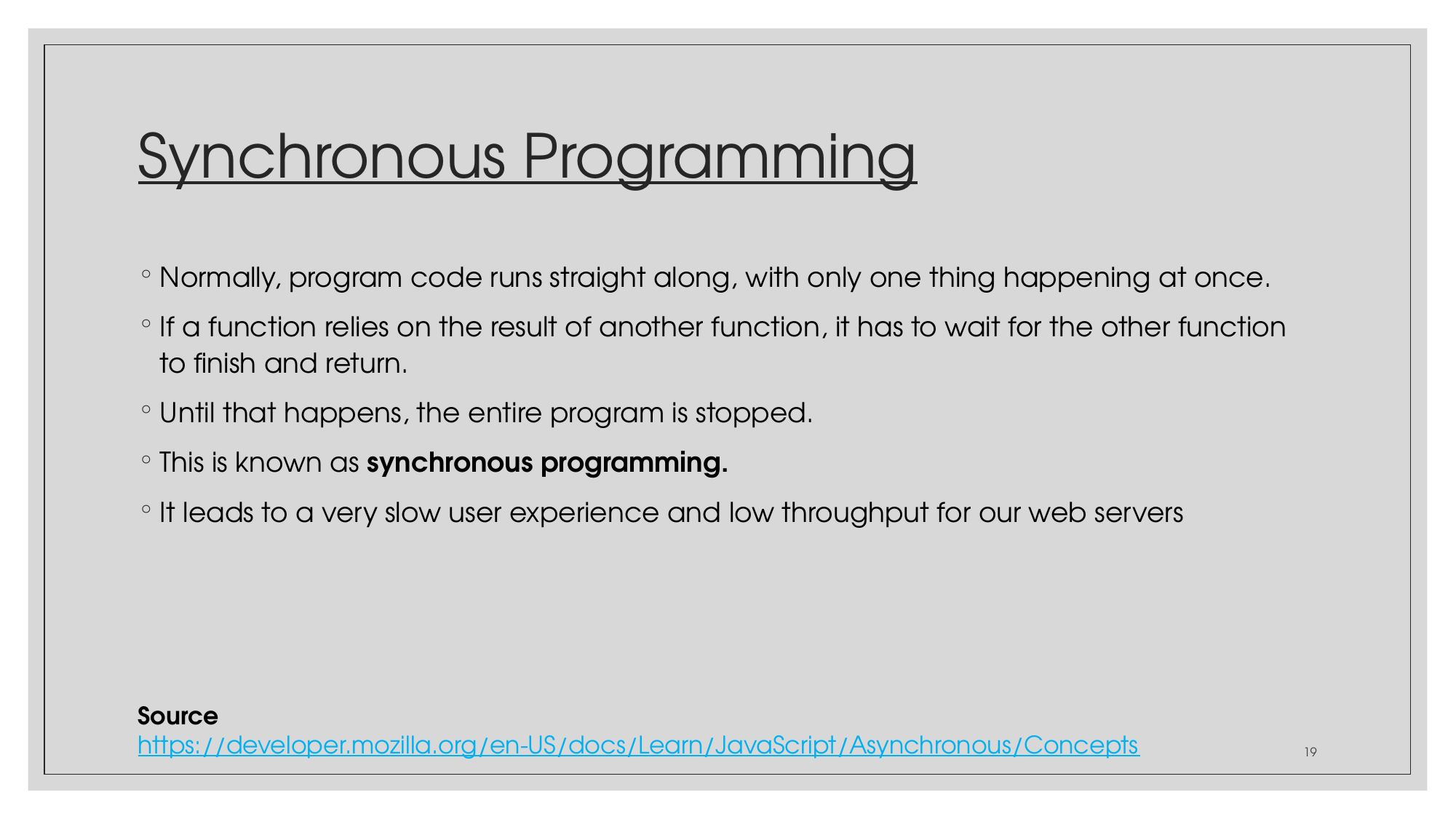

# Synchronous Programming
Normally, program code runs straight along, with only one thing happening at once.
If a function relies on the result of another function, it has to wait for the other function to finish and return.
Until that happens, the entire program is stopped.
This is known as synchronous programming.
It leads to a very slow user experience and low throughput for our web servers
Source
https://developer.mozilla.org/en-US/docs/Learn/JavaScript/Asynchronous/Concepts
19